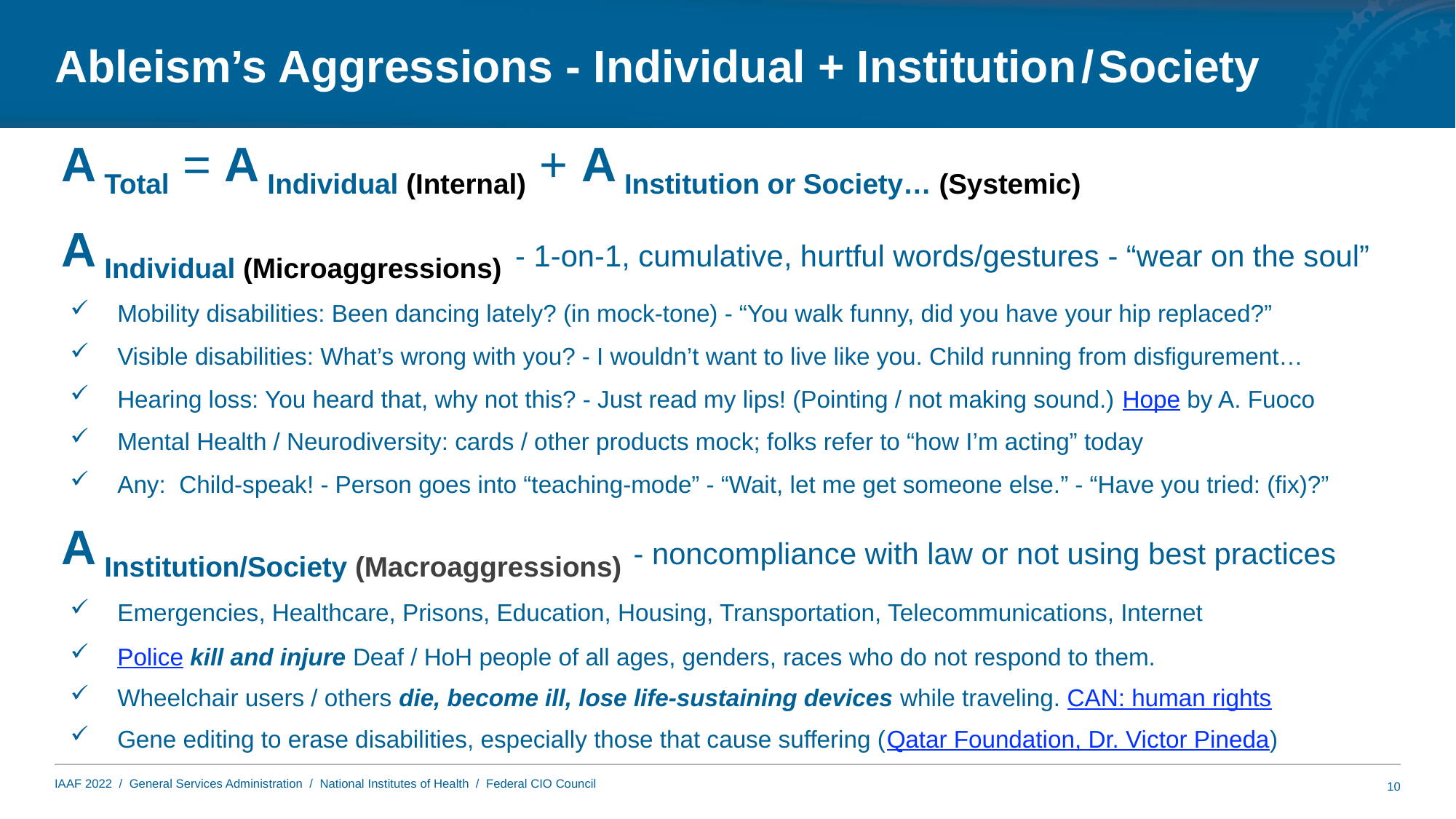

# Ableism’s Aggressions - Individual + Institution / Society
A Total = A Individual (Internal) + A Institution or Society… (Systemic)
A Individual (Microaggressions) - 1-on-1, cumulative, hurtful words/gestures - “wear on the soul”
Mobility disabilities: Been dancing lately? (in mock-tone) - “You walk funny, did you have your hip replaced?”
Visible disabilities: What’s wrong with you? - I wouldn’t want to live like you. Child running from disfigurement…
Hearing loss: You heard that, why not this? - Just read my lips! (Pointing / not making sound.) Hope by A. Fuoco
Mental Health / Neurodiversity: cards / other products mock; folks refer to “how I’m acting” today
Any:  Child-speak! - Person goes into “teaching-mode” - “Wait, let me get someone else.” - “Have you tried: (fix)?”
A Institution/Society (Macroaggressions) - noncompliance with law or not using best practices
Emergencies, Healthcare, Prisons, Education, Housing, Transportation, Telecommunications, Internet
Police kill and injure Deaf / HoH people of all ages, genders, races who do not respond to them.
Wheelchair users / others die, become ill, lose life-sustaining devices while traveling. CAN: human rights
Gene editing to erase disabilities, especially those that cause suffering (Qatar Foundation, Dr. Victor Pineda)
10